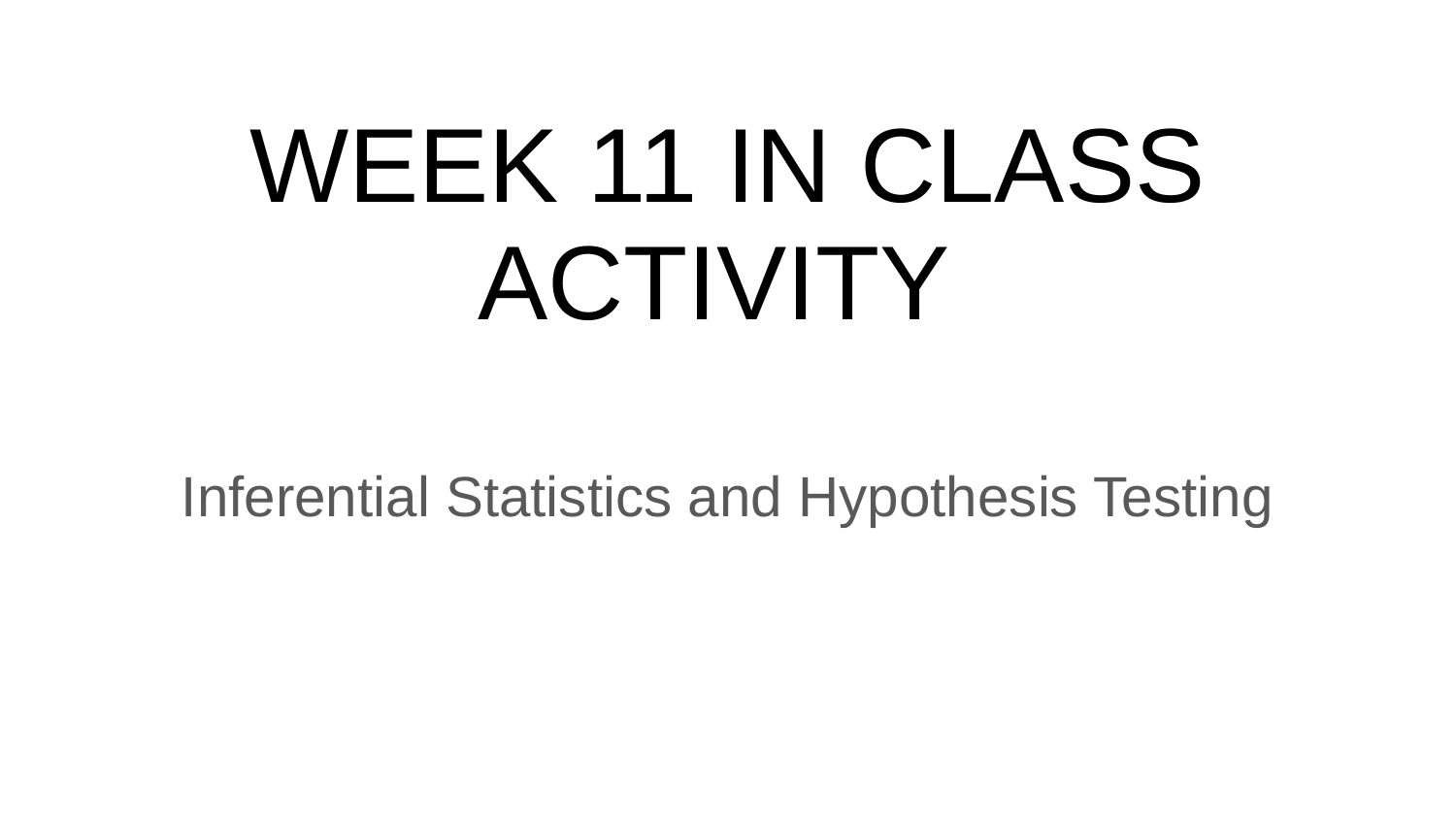

# WEEK 11 IN CLASS ACTIVITY
Inferential Statistics and Hypothesis Testing